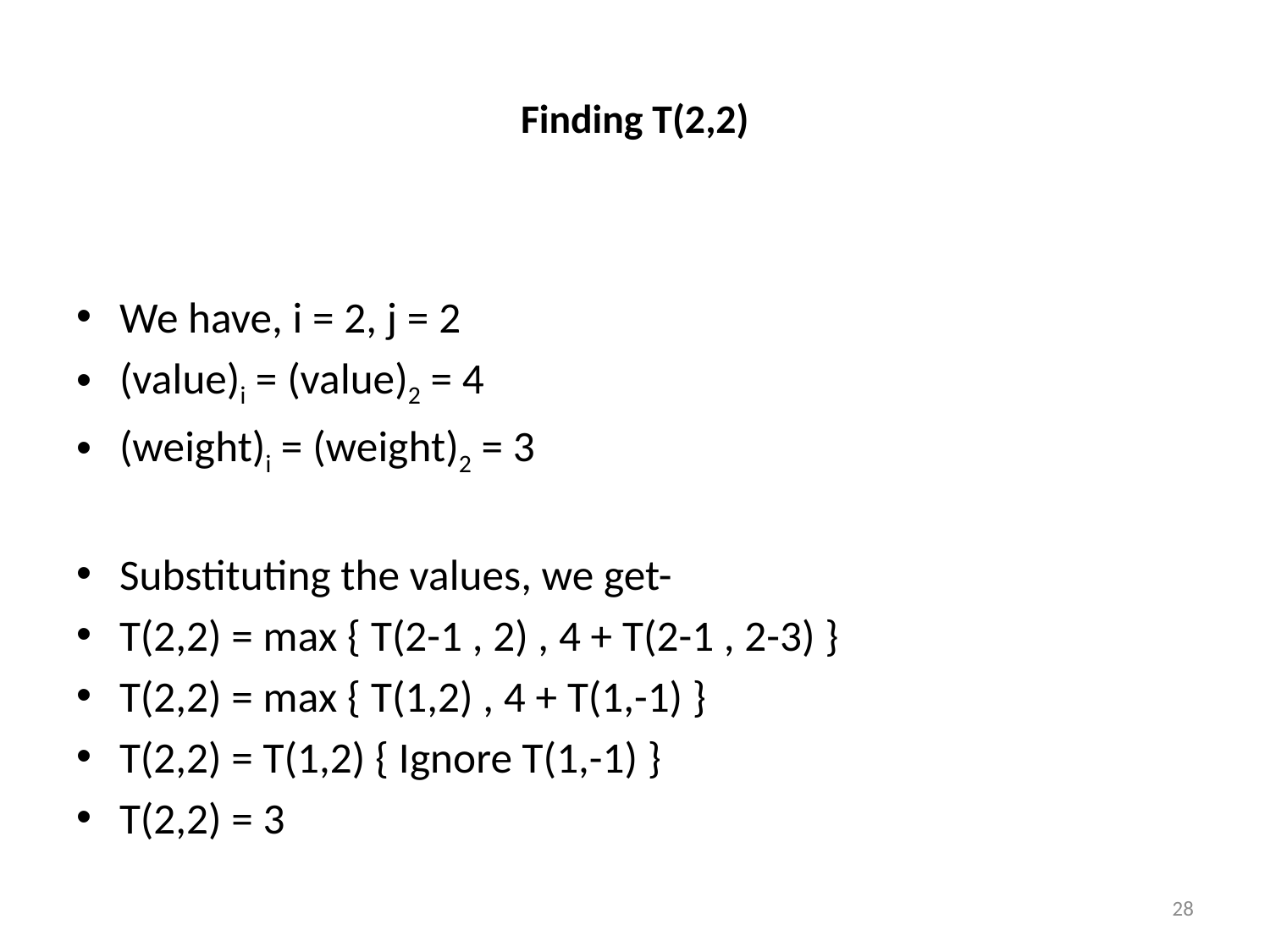

# Finding T(2,2)

We have, i = 2, j = 2
(value)i = (value)2 = 4
(weight)i = (weight)2 = 3

Substituting the values, we get-
T(2,2) = max { T(2-1 , 2) , 4 + T(2-1 , 2-3) }
T(2,2) = max { T(1,2) , 4 + T(1,-1) }
T(2,2) = T(1,2) { Ignore T(1,-1) }
T(2,2) = 3

28